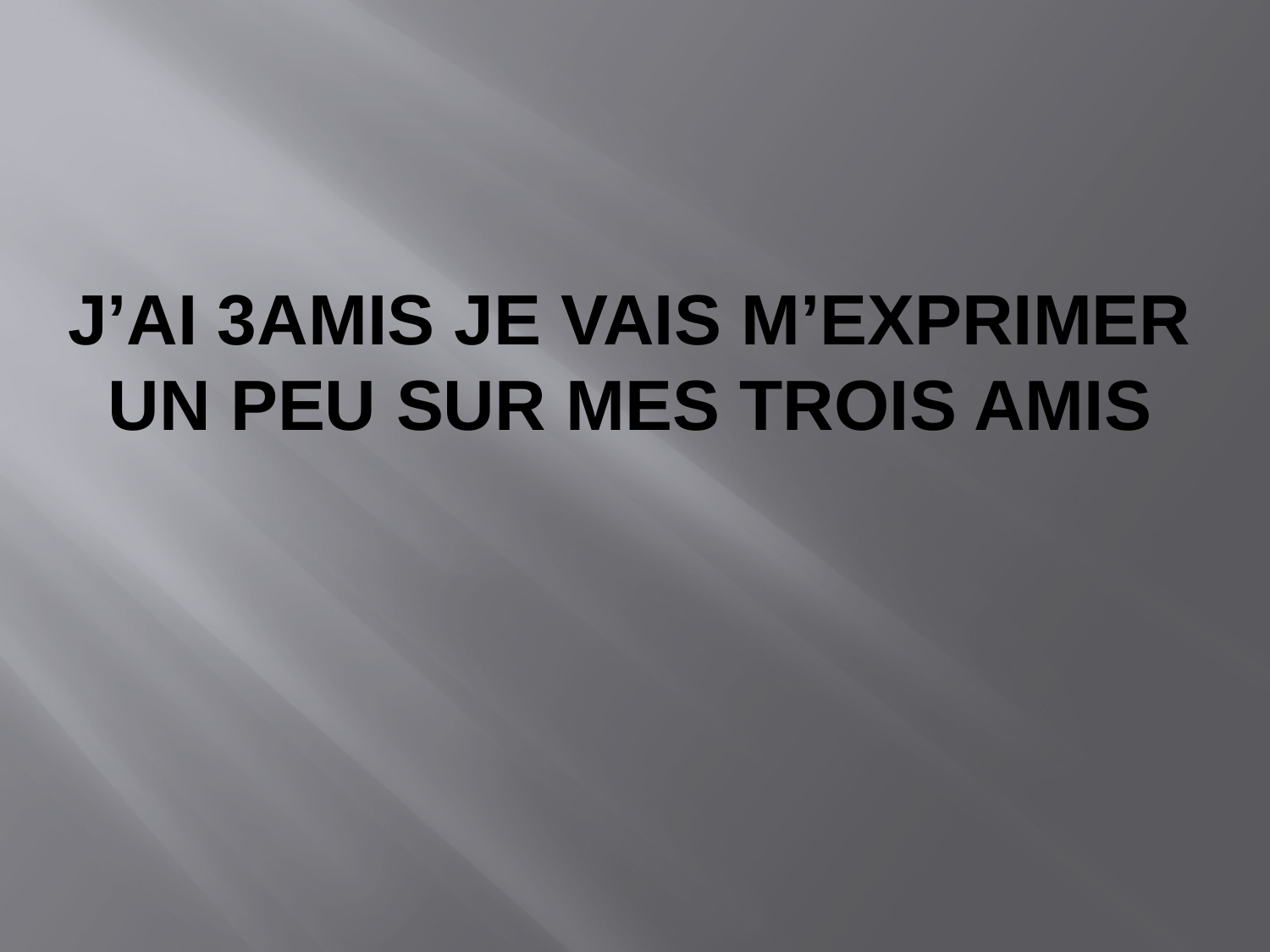

# J’ai 3amis je vais m’exprimer un peu sur mes trois amis